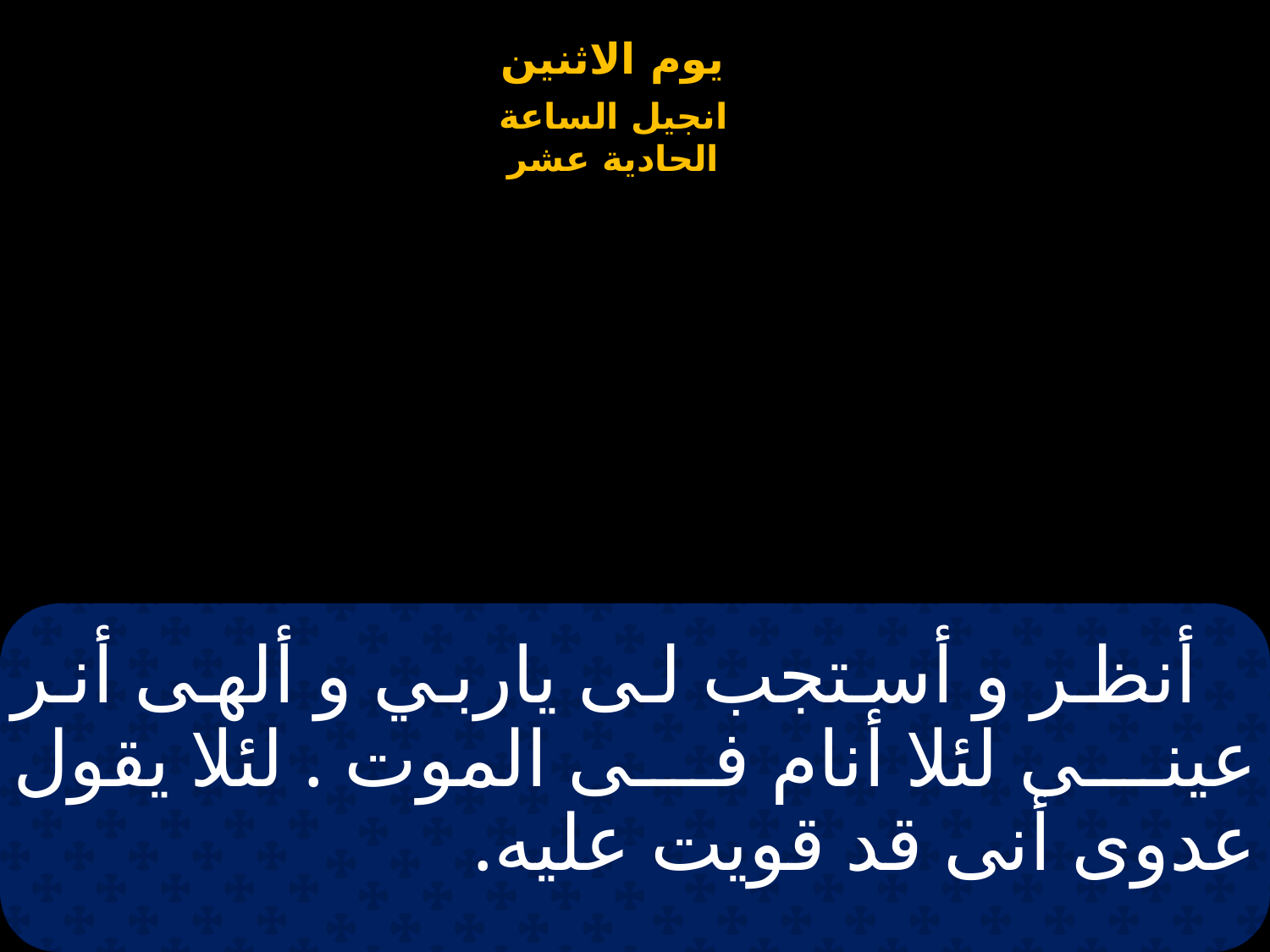

# أنظر و أستجب لى ياربي و ألهى أنر عينى لئلا أنام فى الموت . لئلا يقول عدوى أنى قد قويت عليه.